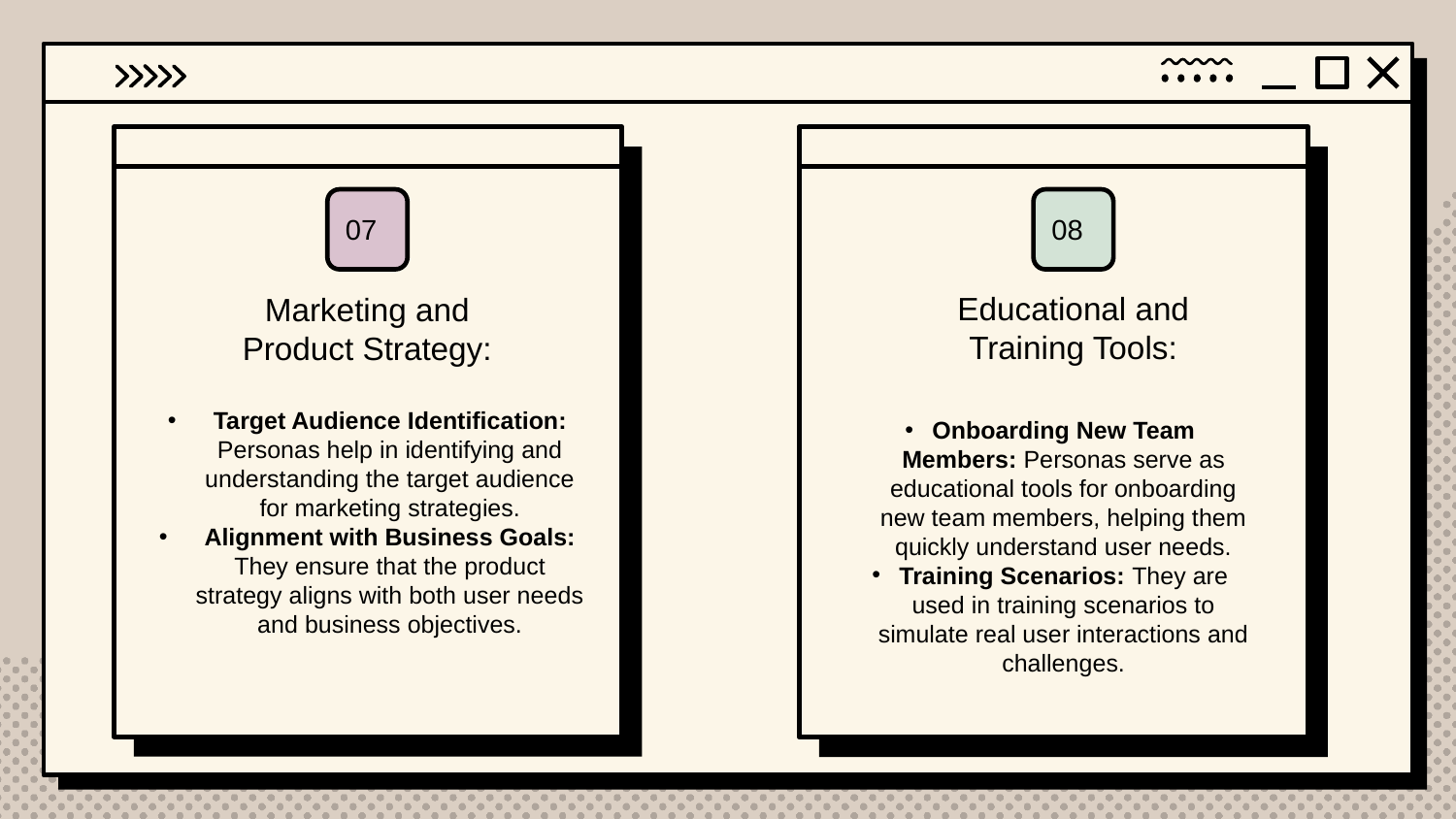

08
07
Educational and Training Tools:
Marketing and Product Strategy:
Target Audience Identification: Personas help in identifying and understanding the target audience for marketing strategies.
Alignment with Business Goals: They ensure that the product strategy aligns with both user needs and business objectives.
Onboarding New Team Members: Personas serve as educational tools for onboarding new team members, helping them quickly understand user needs.
Training Scenarios: They are used in training scenarios to simulate real user interactions and challenges.